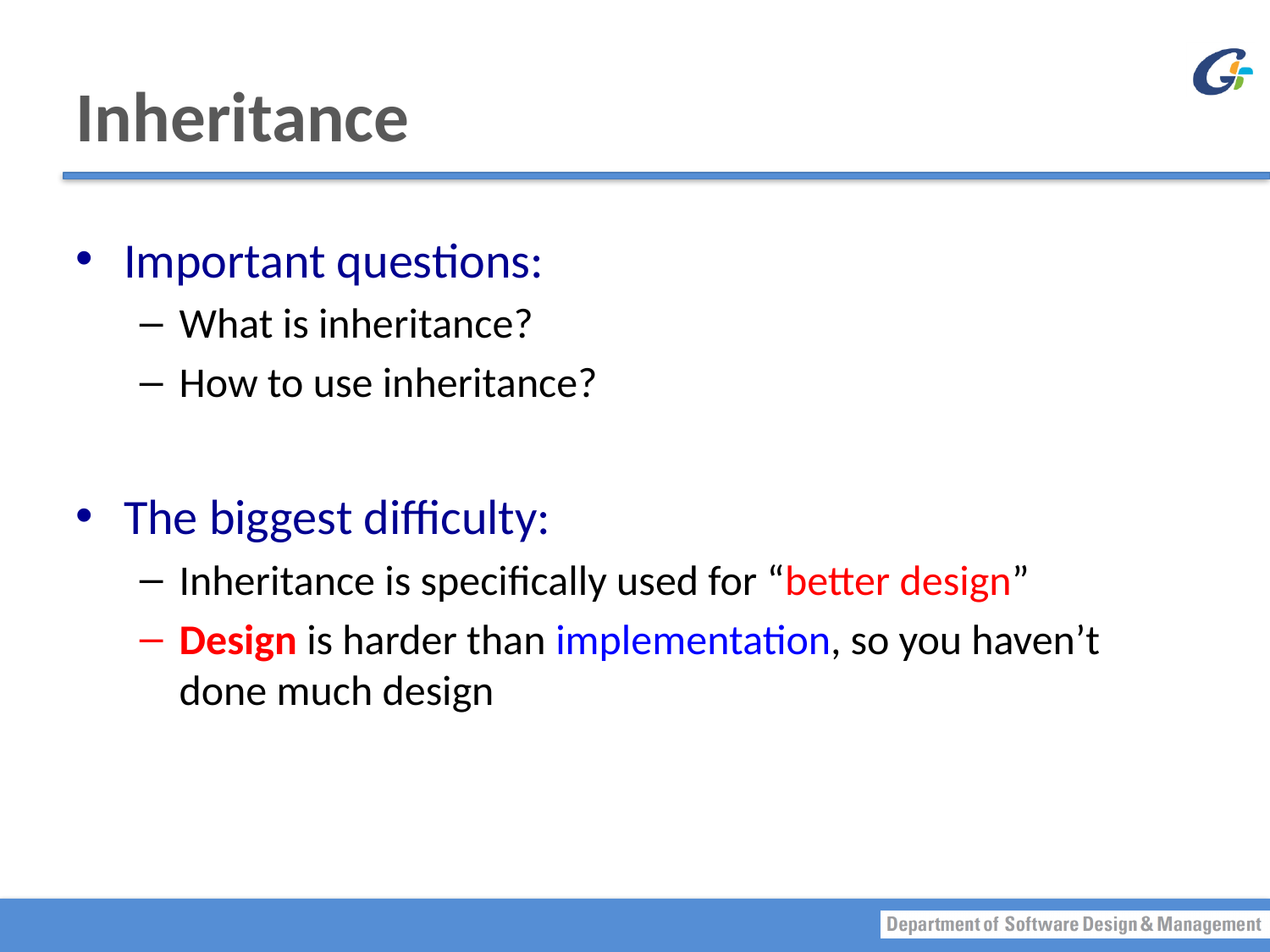

# Inheritance
Important questions:
What is inheritance?
How to use inheritance?

The biggest difficulty:
Inheritance is specifically used for “better design”
Design is harder than implementation, so you haven’t done much design